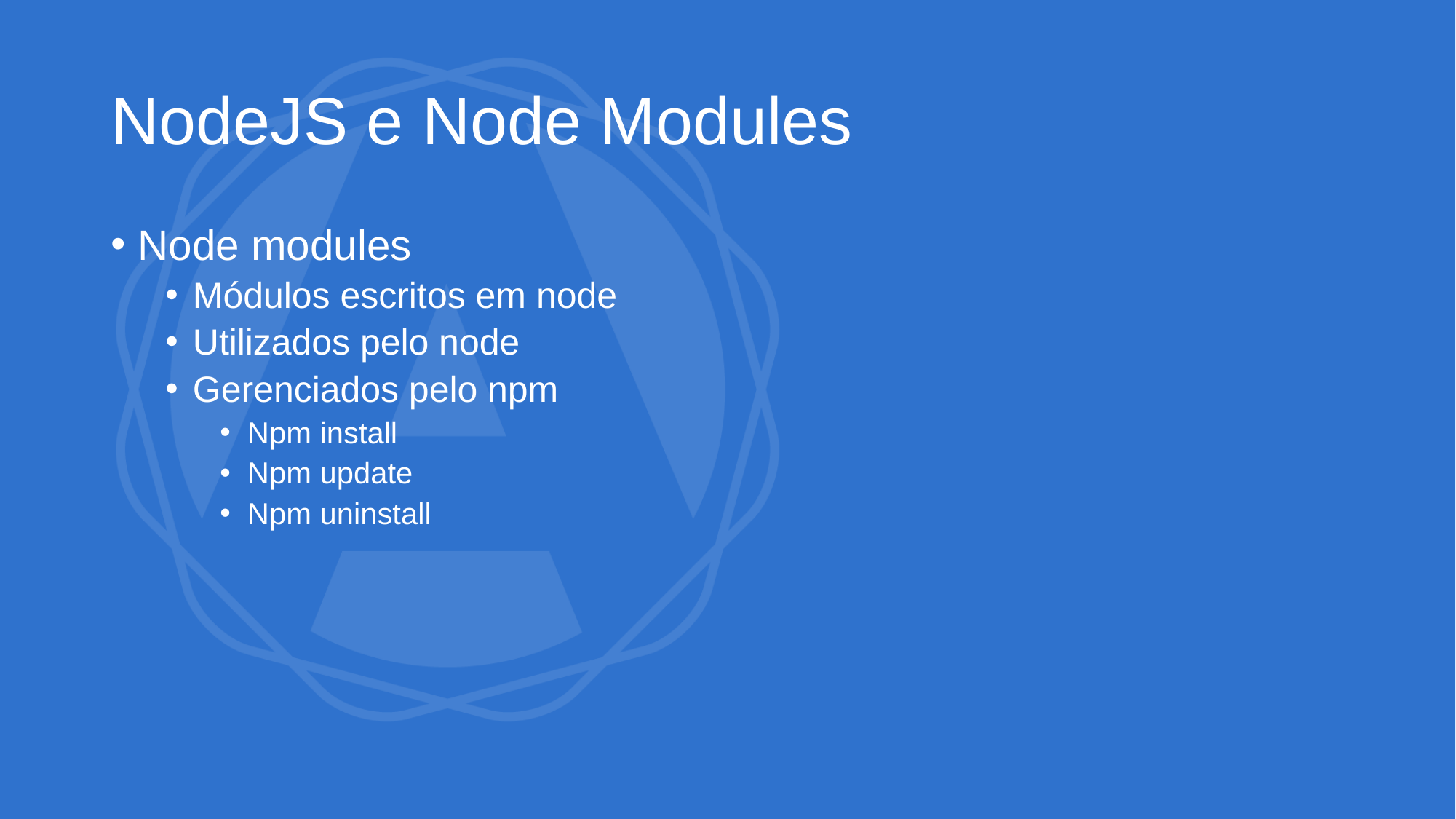

# NodeJS e Node Modules
Node modules
Módulos escritos em node
Utilizados pelo node
Gerenciados pelo npm
Npm install
Npm update
Npm uninstall